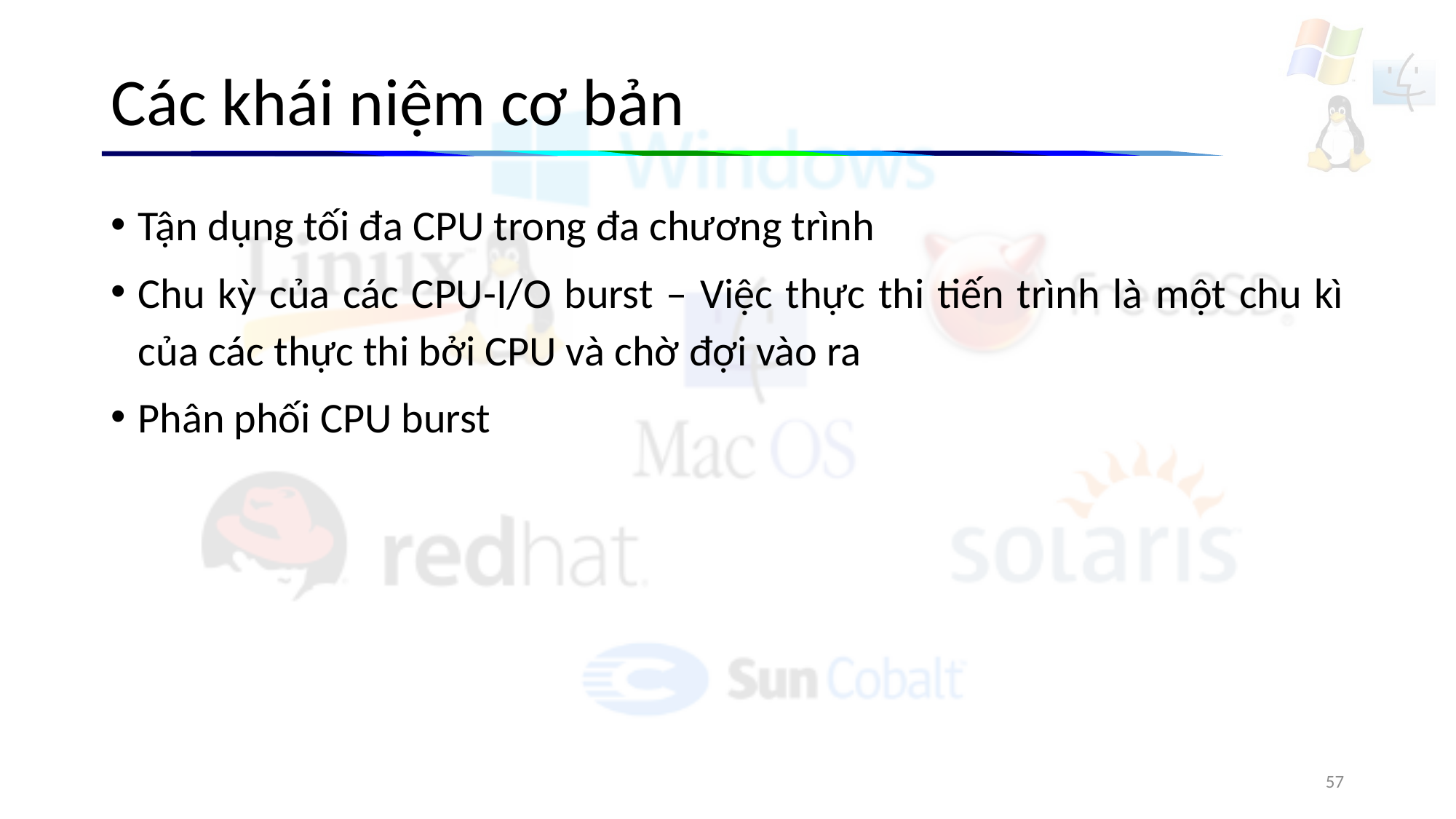

# Các khái niệm cơ bản
Tận dụng tối đa CPU trong đa chương trình
Chu kỳ của các CPU-I/O burst – Việc thực thi tiến trình là một chu kì của các thực thi bởi CPU và chờ đợi vào ra
Phân phối CPU burst
57